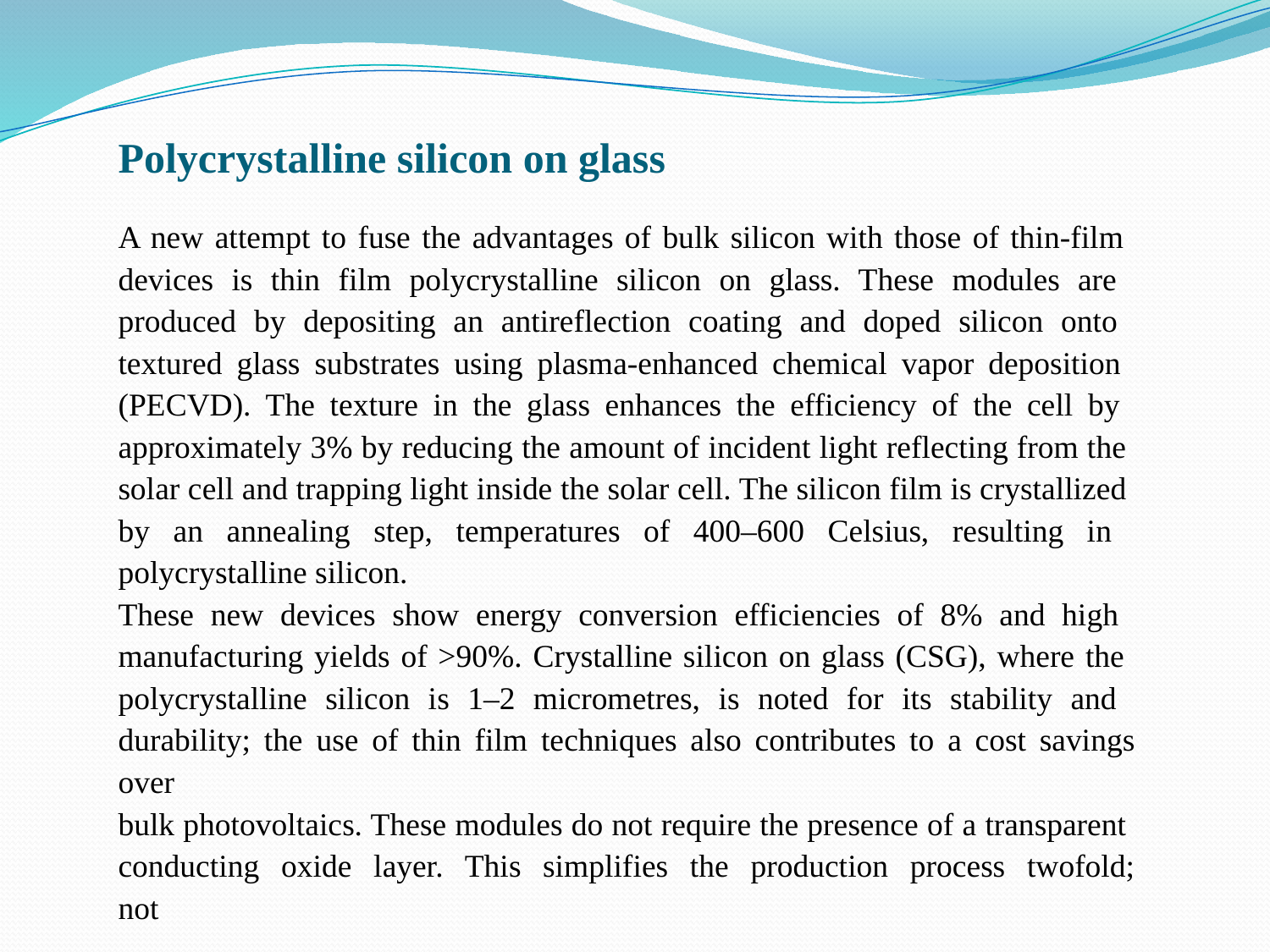

# Polycrystalline silicon on glass
A new attempt to fuse the advantages of bulk silicon with those of thin-film  devices is thin film polycrystalline silicon on glass. These modules are  produced by depositing an antireflection coating and doped silicon onto  textured glass substrates using plasma-enhanced chemical vapor deposition  (PECVD). The texture in the glass enhances the efficiency of the cell by  approximately 3% by reducing the amount of incident light reflecting from the  solar cell and trapping light inside the solar cell. The silicon film is crystallized  by an annealing step, temperatures of 400–600 Celsius, resulting in  polycrystalline silicon.
These new devices show energy conversion efficiencies of 8% and high  manufacturing yields of >90%. Crystalline silicon on glass (CSG), where the  polycrystalline silicon is 1–2 micrometres, is noted for its stability and  durability; the use of thin film techniques also contributes to a cost savings over
bulk photovoltaics. These modules do not require the presence of a transparent  conducting  oxide  layer.  This  simplifies  the  production  process  twofold; not